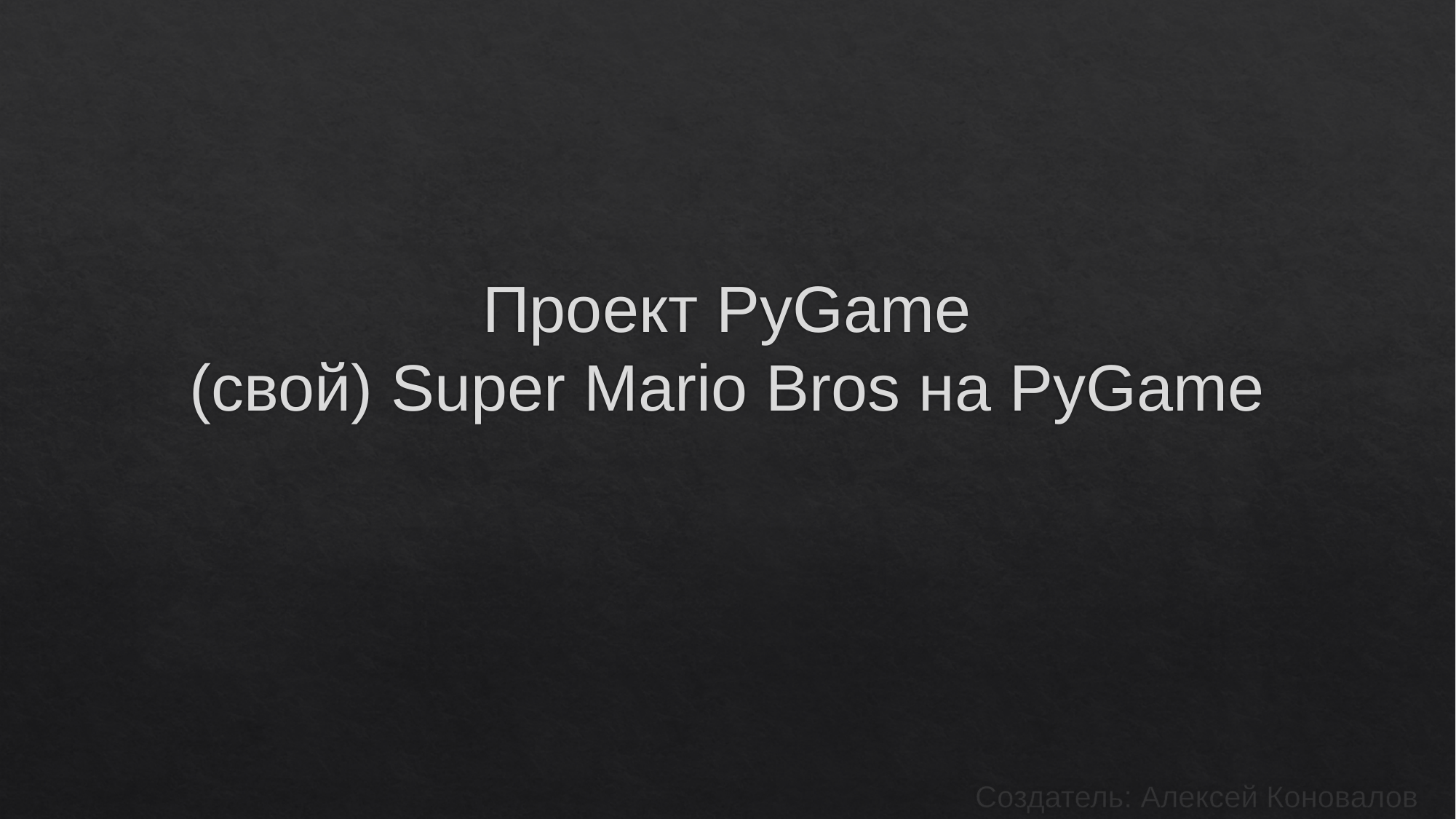

# Проект PyGame (свой) Super Mario Bros на PyGame
Создатель: Алексей Коновалов